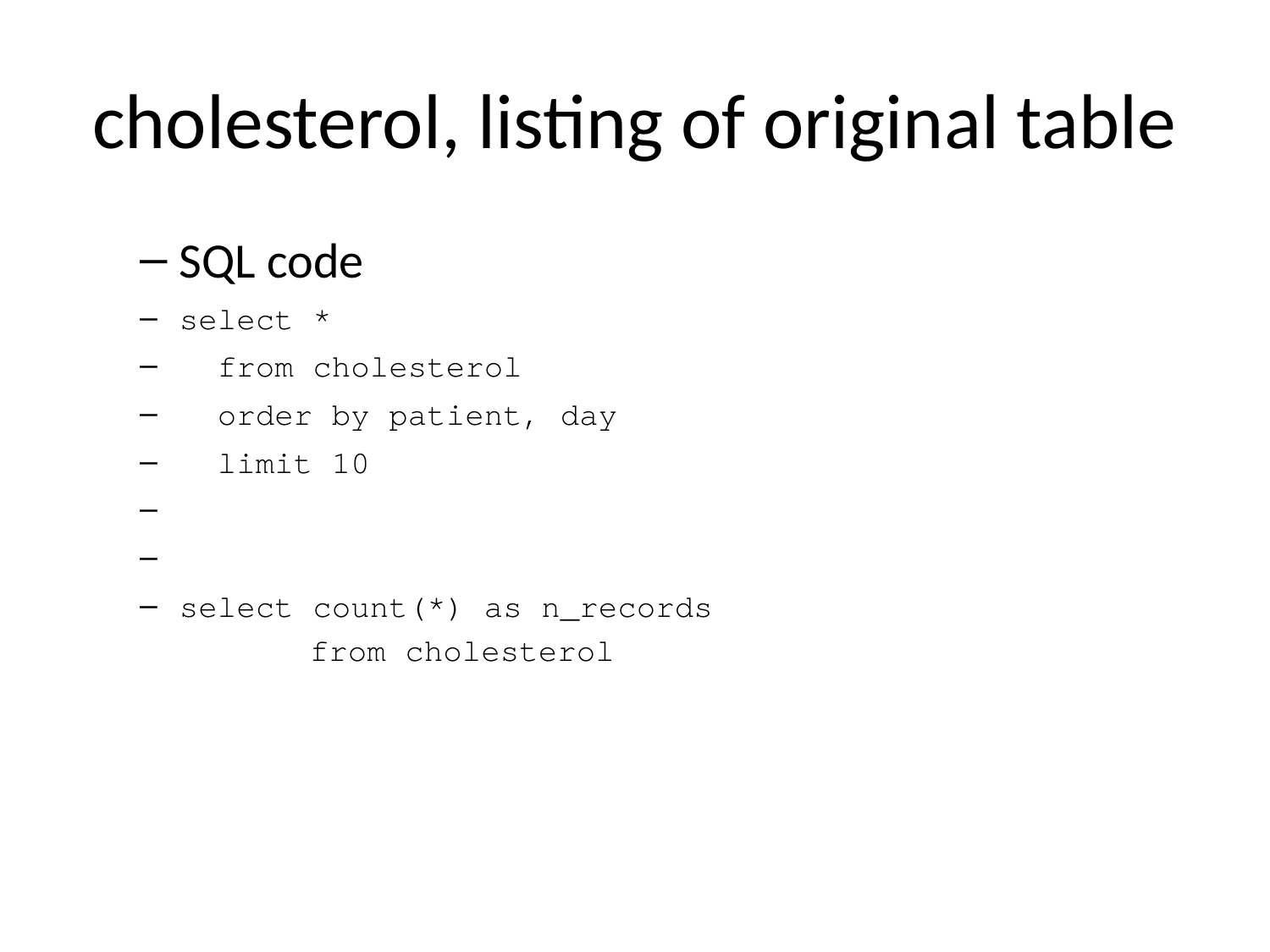

# cholesterol, listing of original table
SQL code
select *
  from cholesterol
  order by patient, day
  limit 10

select count(*) as n_records
   from cholesterol